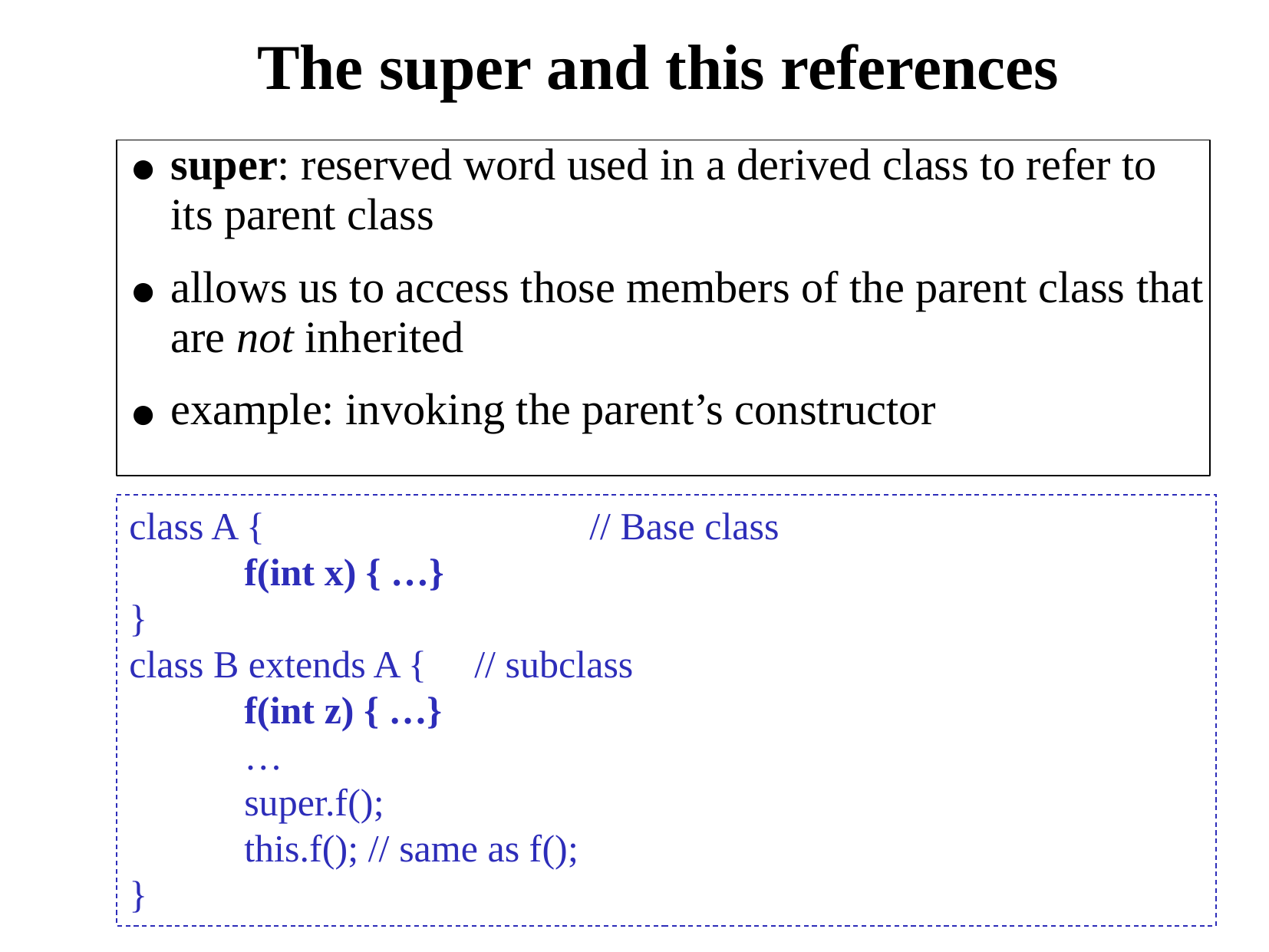

# The super and this references
super: reserved word used in a derived class to refer to its parent class
allows us to access those members of the parent class that are not inherited
example: invoking the parent’s constructor
class A {			// Base class
	f(int x) { …}
}
class B extends A {	// subclass
  	f(int z) { …}
	…
	super.f();
	this.f(); // same as f();
}